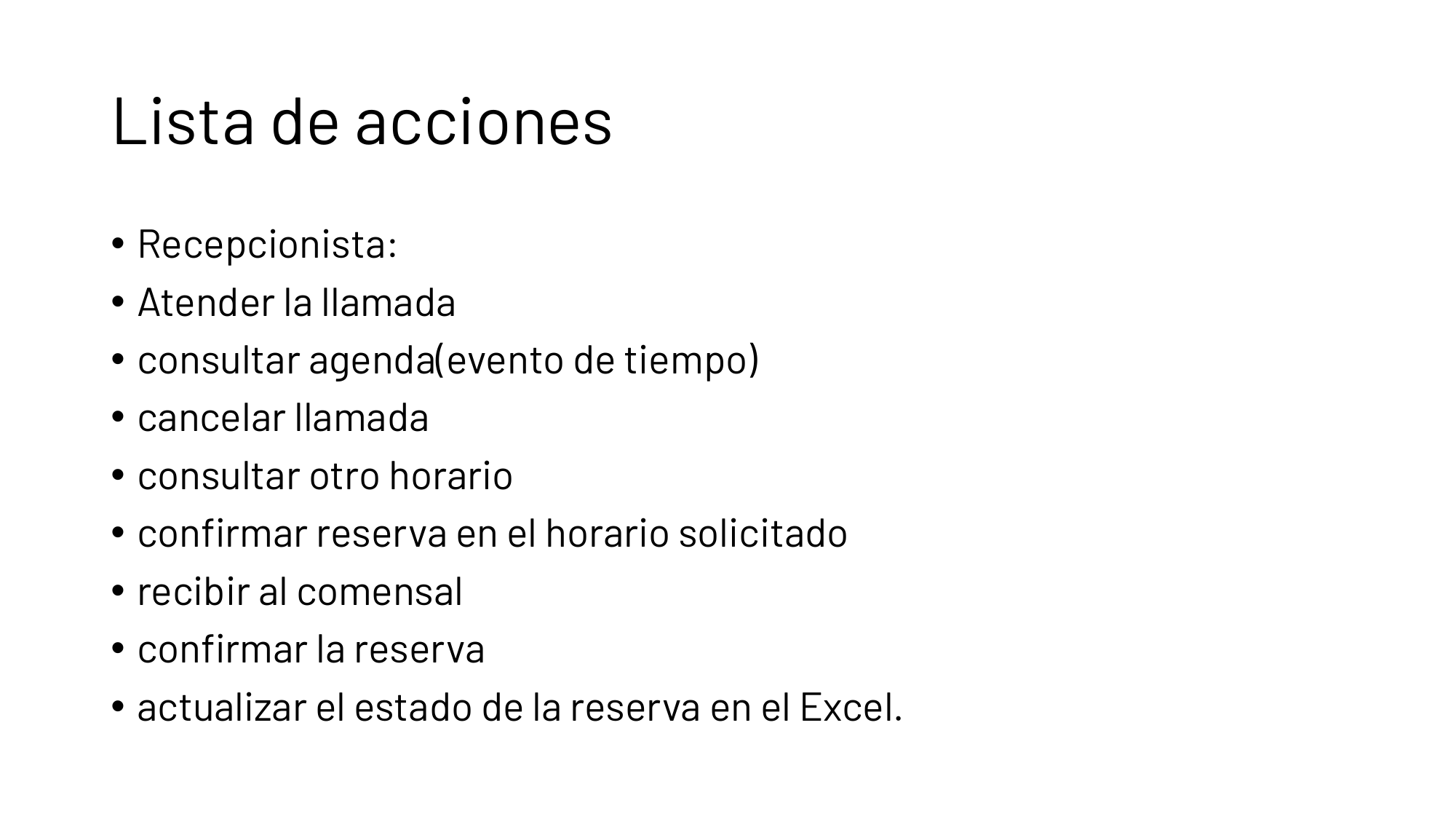

# Lista de acciones
Recepcionista:
Atender la llamada
consultar agenda(evento de tiempo)
cancelar llamada
consultar otro horario
confirmar reserva en el horario solicitado
recibir al comensal
confirmar la reserva
actualizar el estado de la reserva en el Excel.